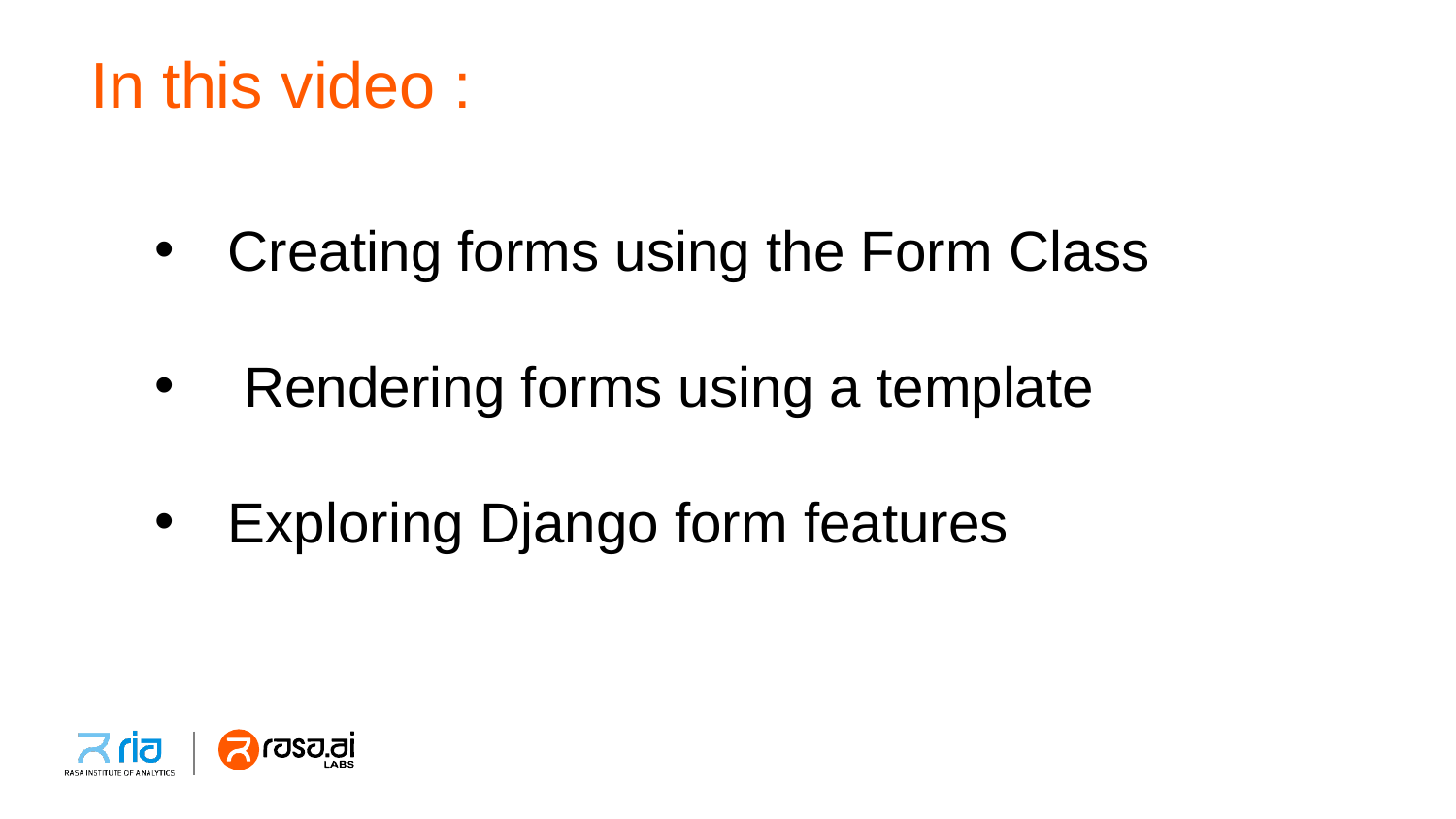

# In this video :
Creating forms using the Form Class
 Rendering forms using a template
Exploring Django form features